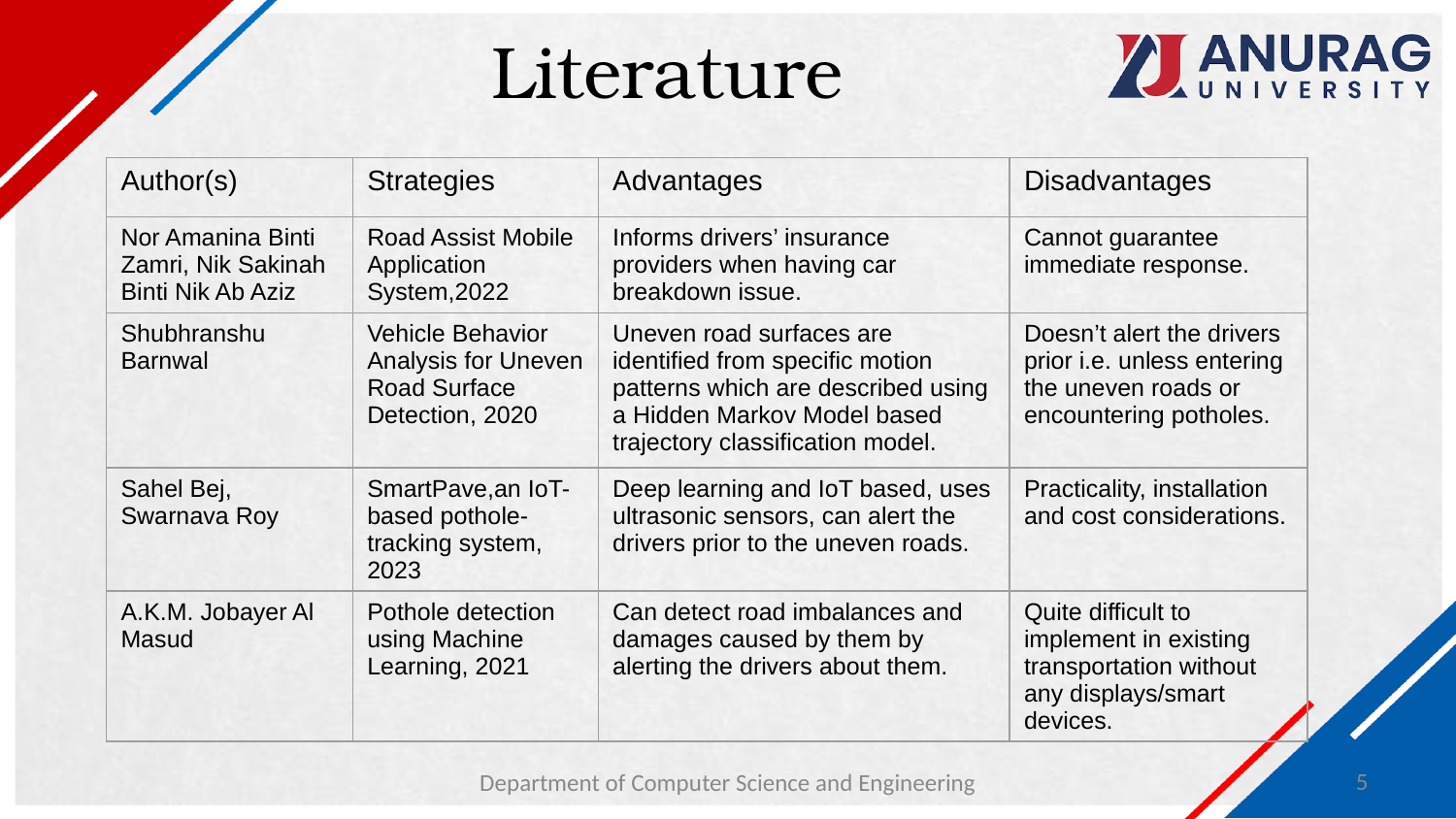

# Literature
| Author(s) | Strategies | Advantages | Disadvantages |
| --- | --- | --- | --- |
| Nor Amanina Binti Zamri, Nik Sakinah Binti Nik Ab Aziz | Road Assist Mobile Application System,2022 | Informs drivers’ insurance providers when having car breakdown issue. | Cannot guarantee immediate response. |
| Shubhranshu Barnwal | Vehicle Behavior Analysis for Uneven Road Surface Detection, 2020 | Uneven road surfaces are identified from specific motion patterns which are described using a Hidden Markov Model based trajectory classification model. | Doesn’t alert the drivers prior i.e. unless entering the uneven roads or encountering potholes. |
| Sahel Bej, Swarnava Roy | SmartPave,an IoT-based pothole- tracking system, 2023 | Deep learning and IoT based, uses ultrasonic sensors, can alert the drivers prior to the uneven roads. | Practicality, installation and cost considerations. |
| A.K.M. Jobayer Al Masud | Pothole detection using Machine Learning, 2021 | Can detect road imbalances and damages caused by them by alerting the drivers about them. | Quite difficult to implement in existing transportation without any displays/smart devices. |

5
Department of Computer Science and Engineering